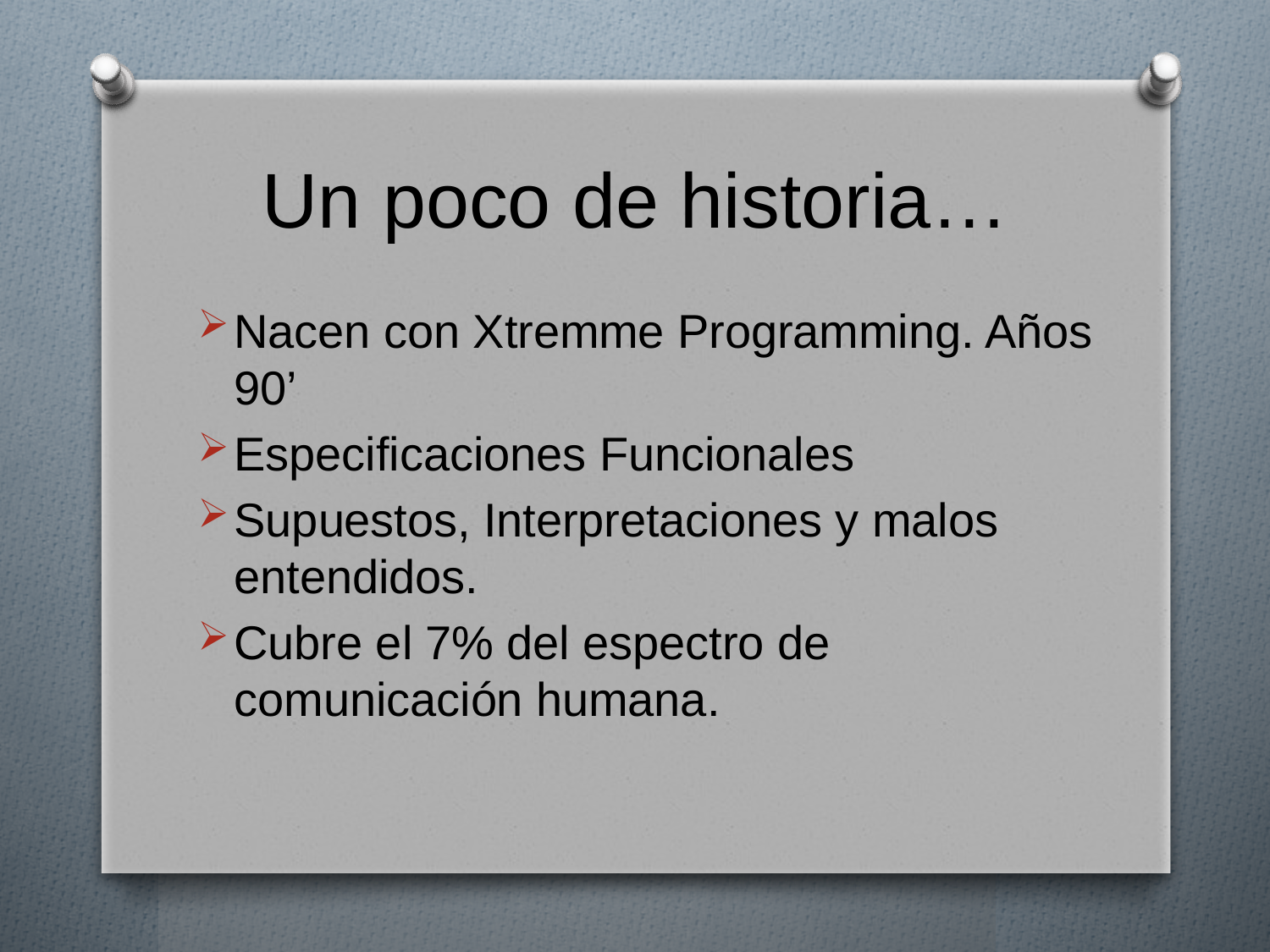

# Un poco de historia…
Nacen con Xtremme Programming. Años 90’
Especificaciones Funcionales
Supuestos, Interpretaciones y malos entendidos.
Cubre el 7% del espectro de comunicación humana.